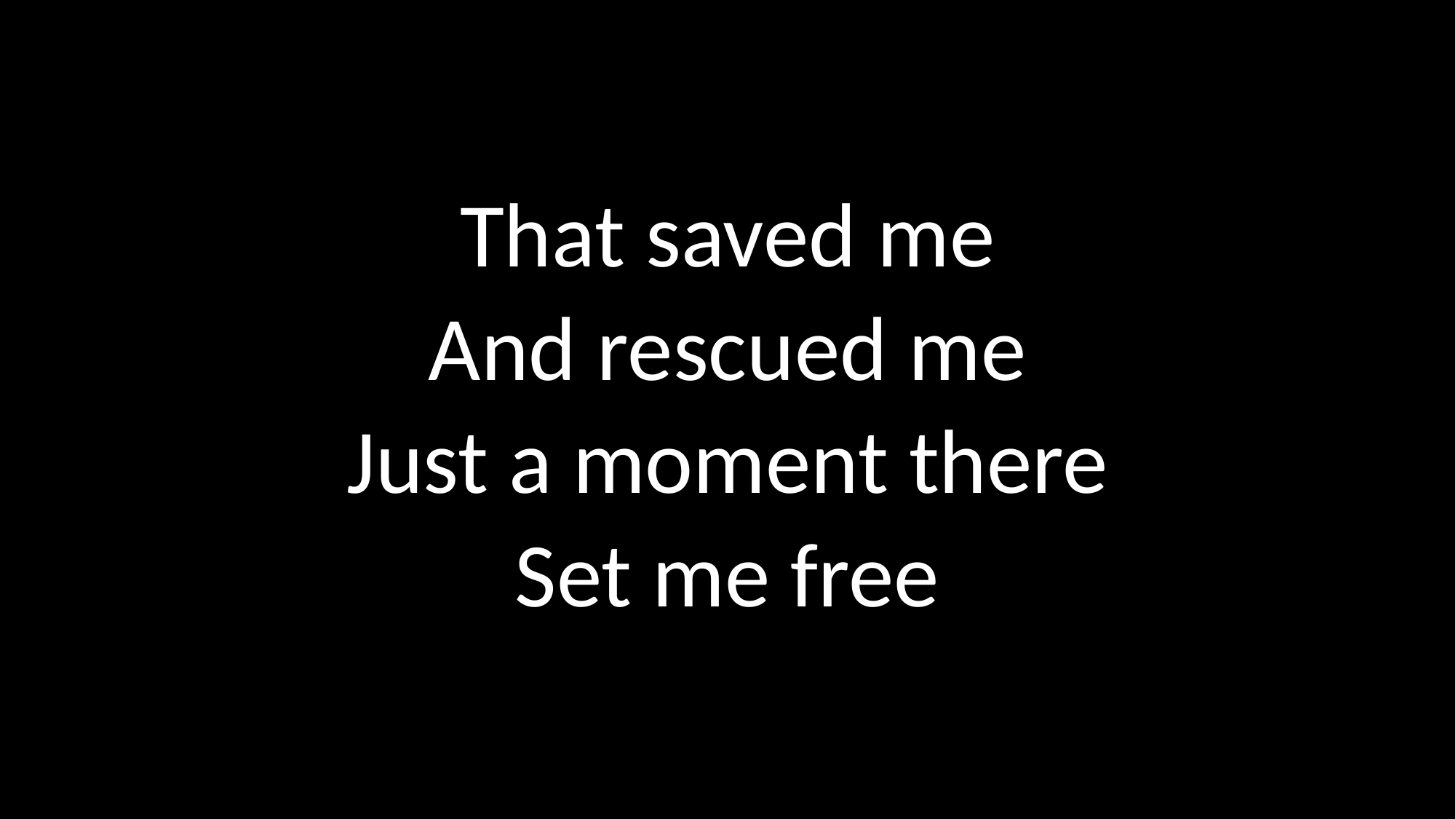

That saved me
And rescued me
Just a moment there
Set me free